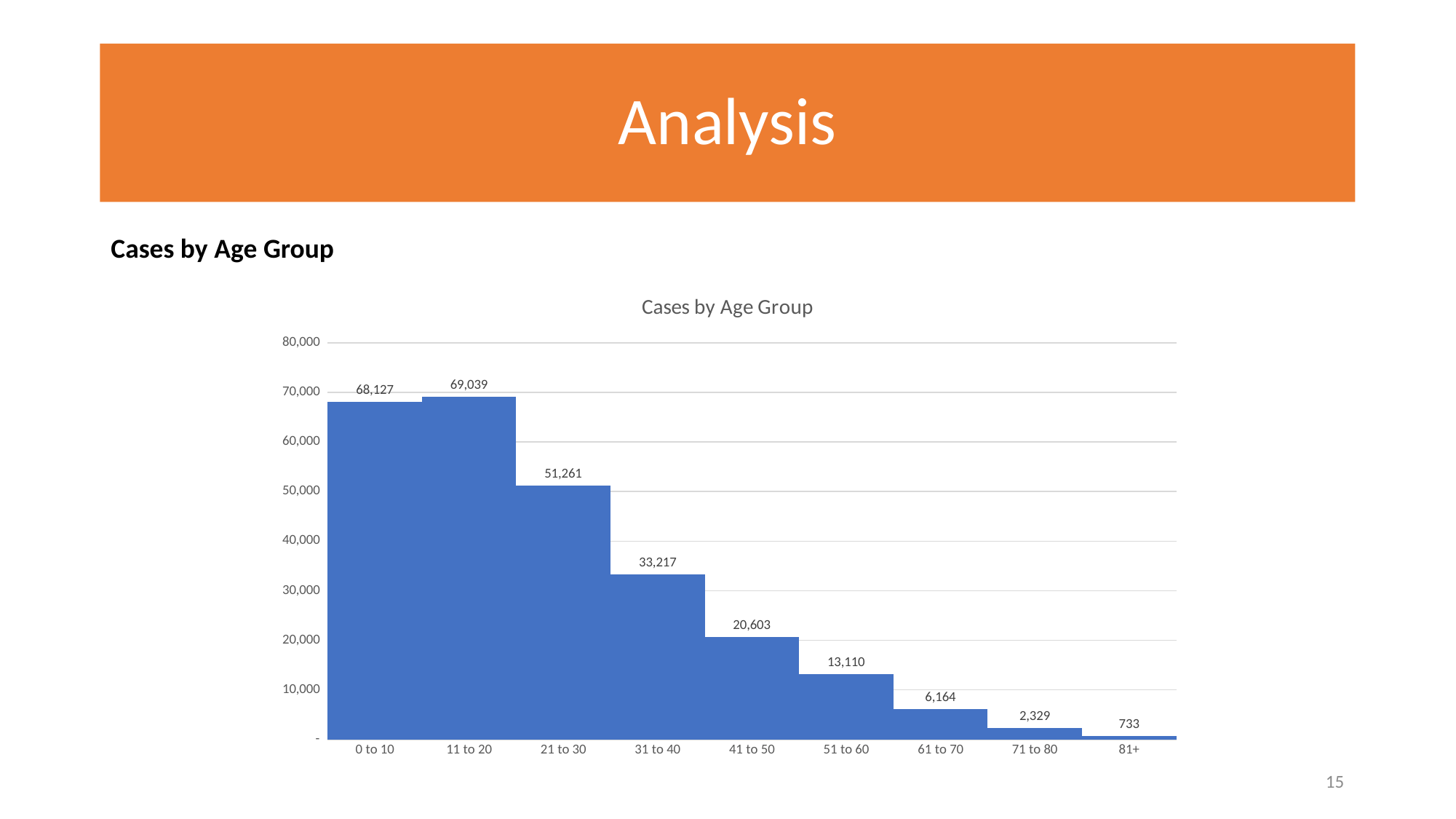

# Analysis
Cases by Age Group

### Chart: Cases by Age Group

| Category |  |
|---|---|
| 0 to 10 | 68127.0 |
| 11 to 20 | 69039.0 |
| 21 to 30 | 51261.0 |
| 31 to 40 | 33217.0 |
| 41 to 50 | 20603.0 |
| 51 to 60 | 13110.0 |
| 61 to 70 | 6164.0 |
| 71 to 80 | 2329.0 |
| 81+ | 733.0 |
15